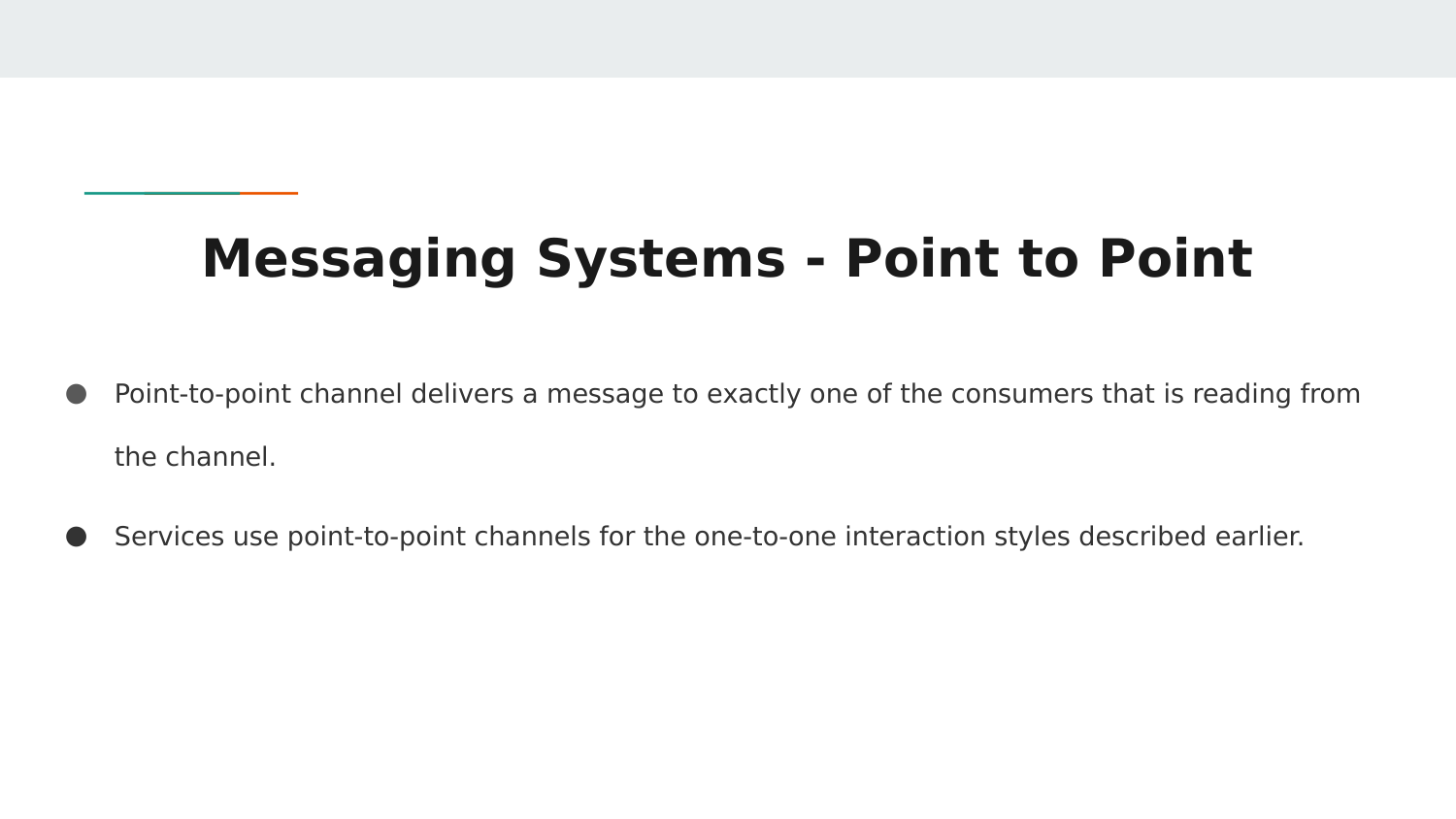

# Messaging Systems - Point to Point
Point‑to‑point channel delivers a message to exactly one of the consumers that is reading from the channel.
Services use point‑to‑point channels for the one‑to‑one interaction styles described earlier.